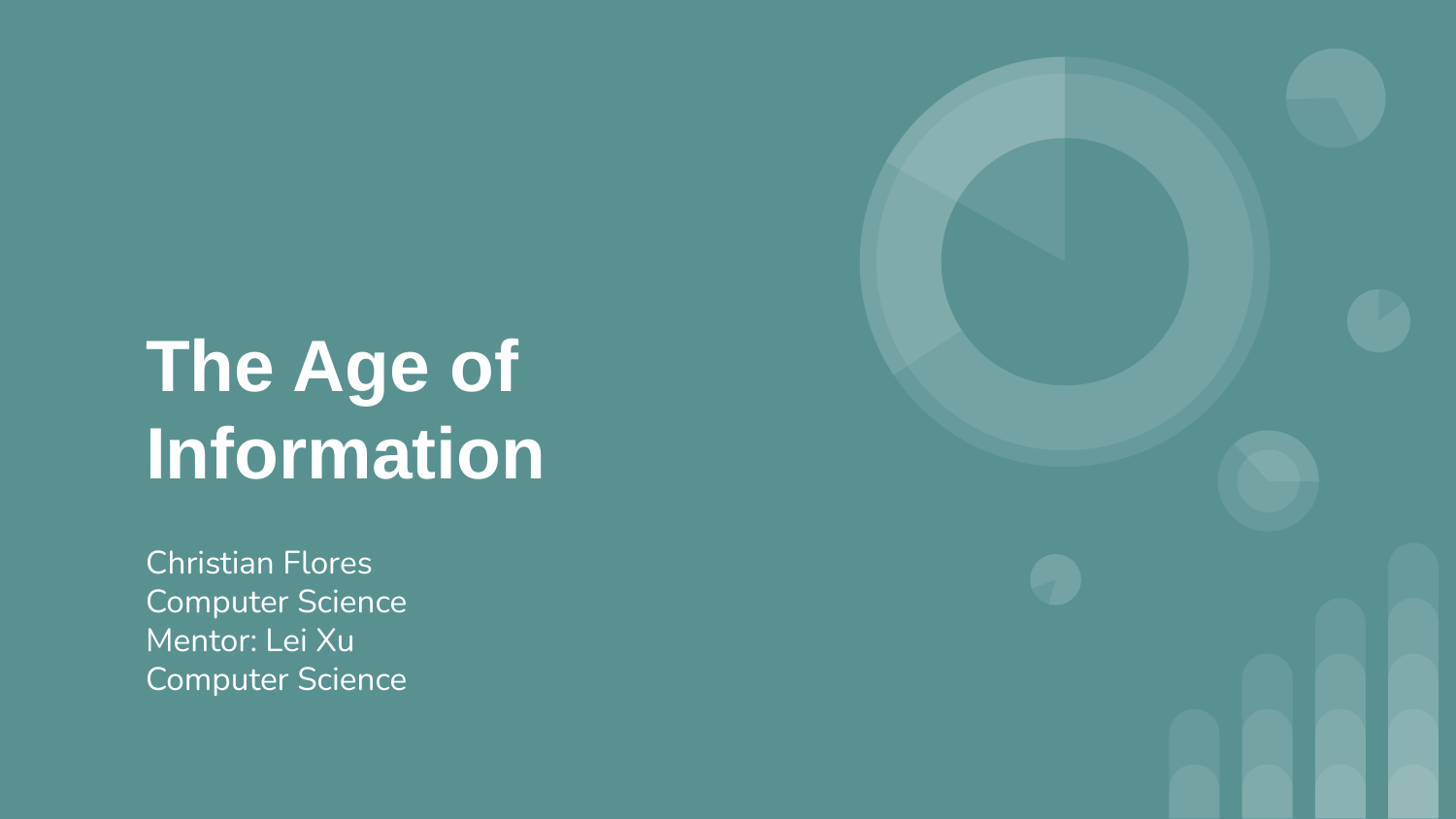

# The Age of Information
Christian Flores
Computer Science
Mentor: Lei Xu
Computer Science